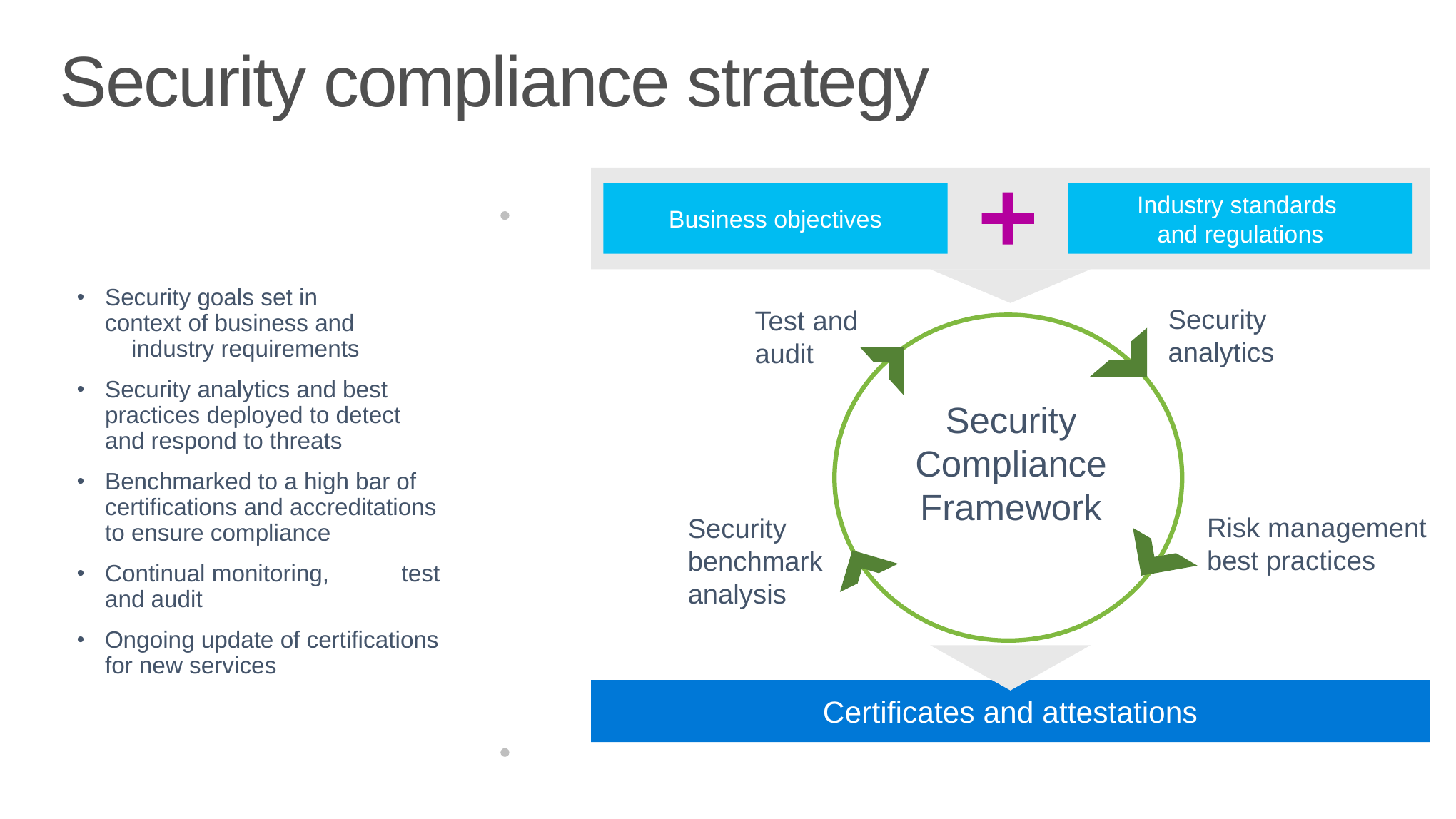

# Security compliance strategy

Business objectives
Industry standards
and regulations

Security goals set in         context of business and                  industry requirements
Security analytics and best practices deployed to detect and respond to threats
Benchmarked to a high bar of certifications and accreditations to ensure compliance
Continual monitoring,           test and audit
Ongoing update of certifications for new services
Security analytics
Test and audit

Security Compliance
Framework
Risk management best practices
Security benchmark analysis

Certificates and attestations